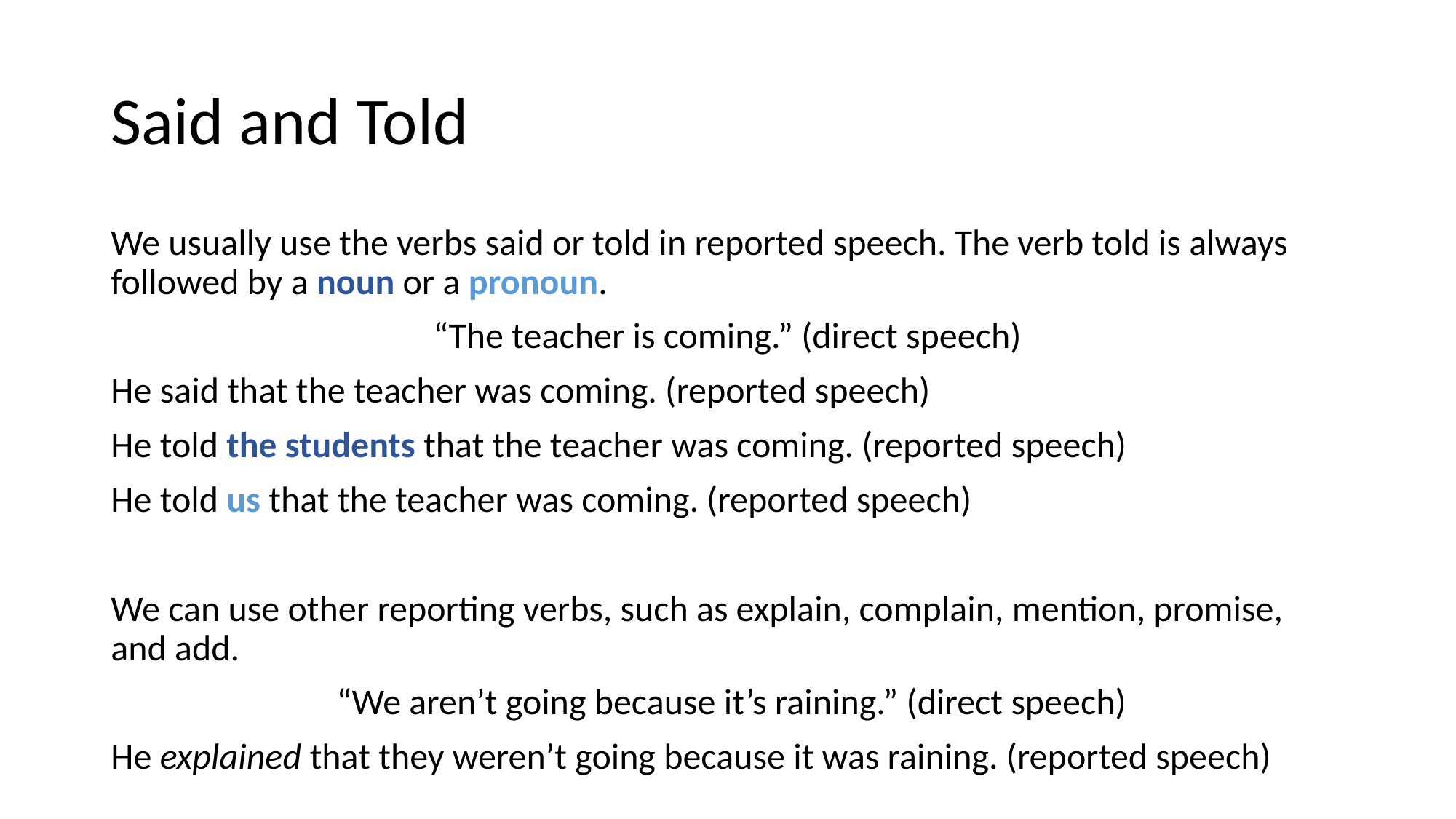

# Said and Told
We usually use the verbs said or told in reported speech. The verb told is always followed by a noun or a pronoun.
“The teacher is coming.” (direct speech)
He said that the teacher was coming. (reported speech)
He told the students that the teacher was coming. (reported speech)
He told us that the teacher was coming. (reported speech)

We can use other reporting verbs, such as explain, complain, mention, promise, and add.
 “We aren’t going because it’s raining.” (direct speech)
He explained that they weren’t going because it was raining. (reported speech)